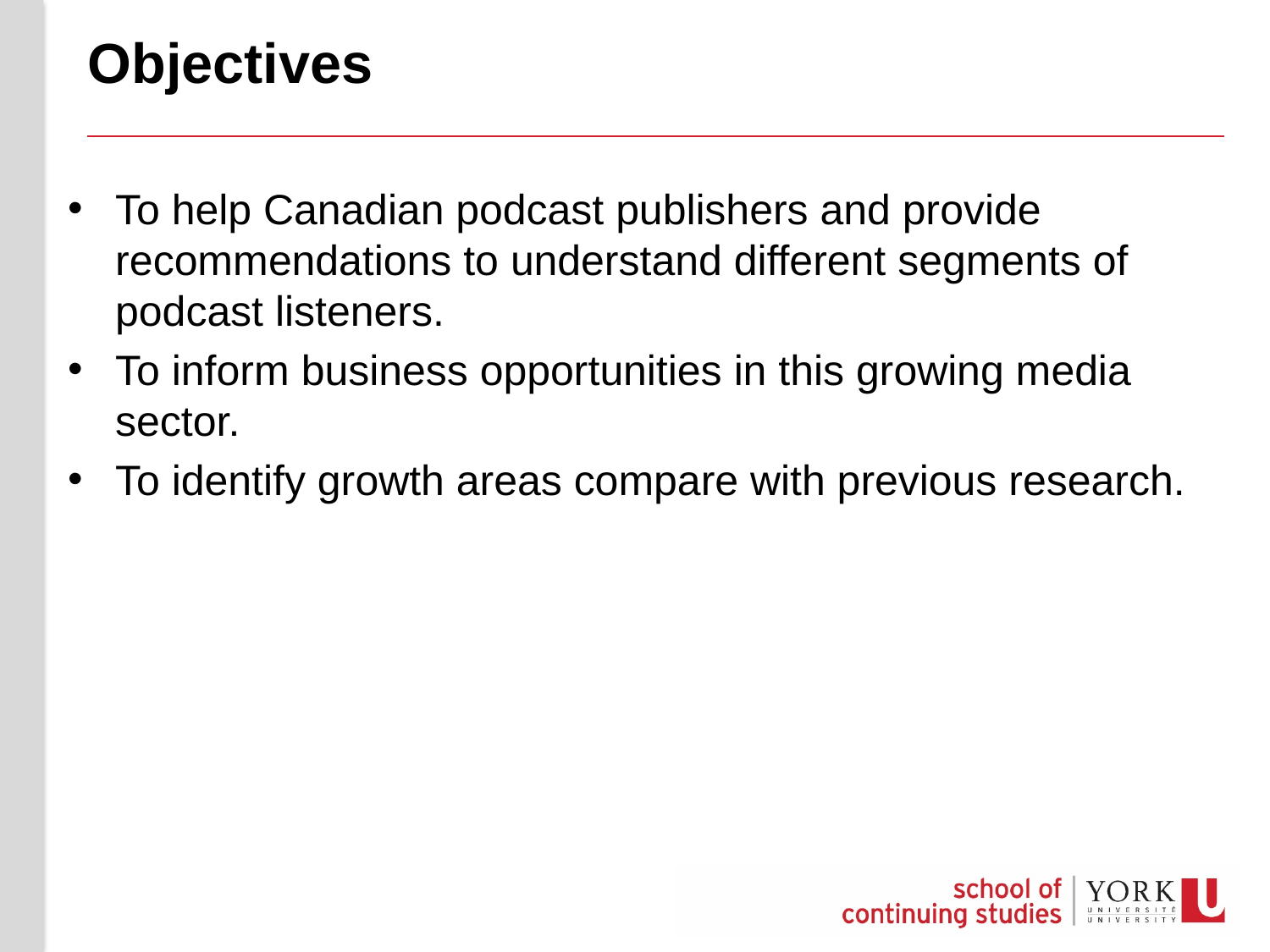

# Objectives

To help Canadian podcast publishers and provide recommendations to understand different segments of podcast listeners.
To inform business opportunities in this growing media sector.
To identify growth areas compare with previous research.